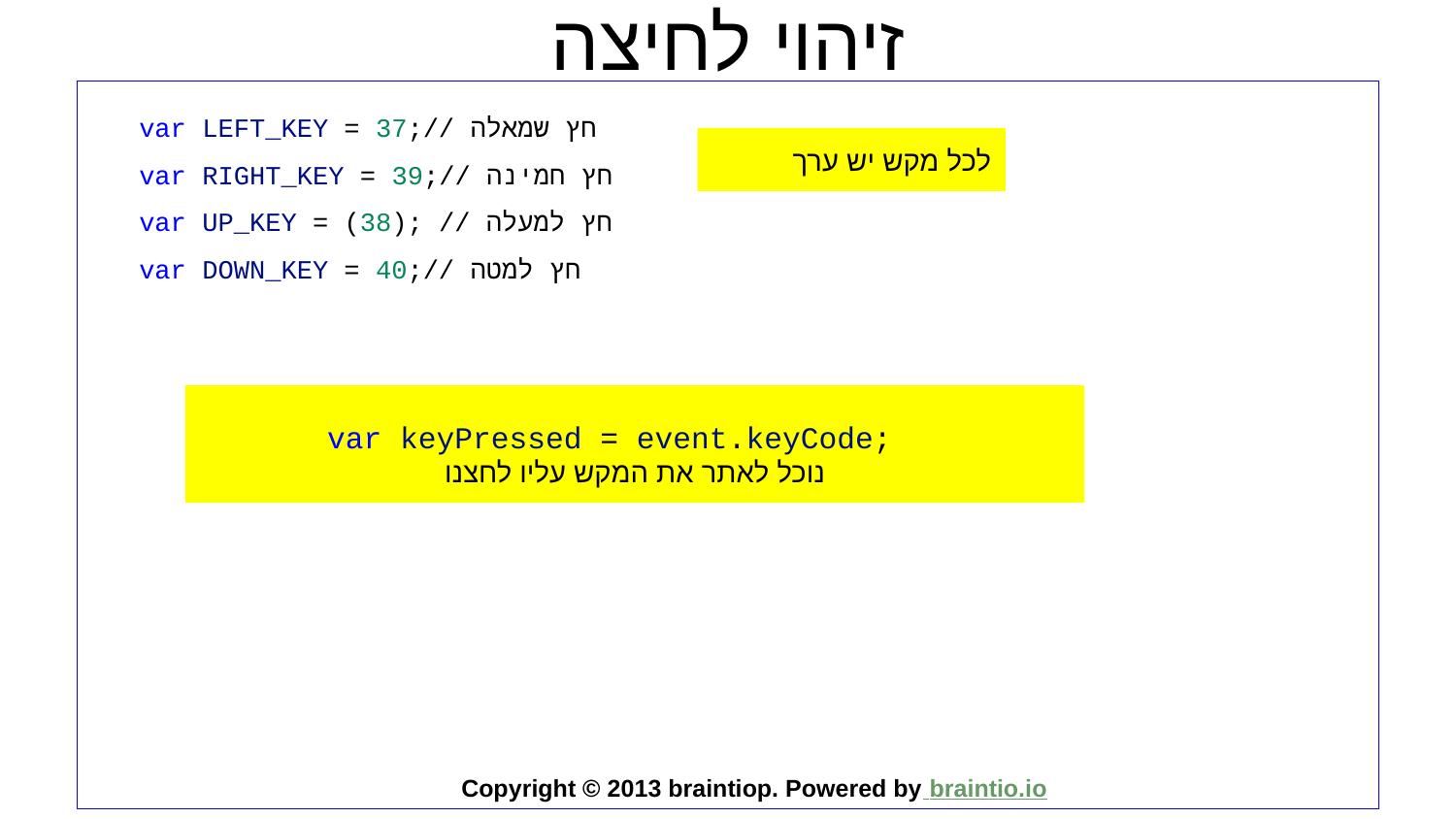

# זיהוי לחיצה
   var LEFT_KEY = 37;// חץ שמאלה
   var RIGHT_KEY = 39;// חץ חמינה
   var UP_KEY = (38); // חץ למעלה
   var DOWN_KEY = 40;// חץ למטה

לכל מקש יש ערך
       var keyPressed = event.keyCode;
נוכל לאתר את המקש עליו לחצנו
Copyright © 2013 braintiop. Powered by braintio.io